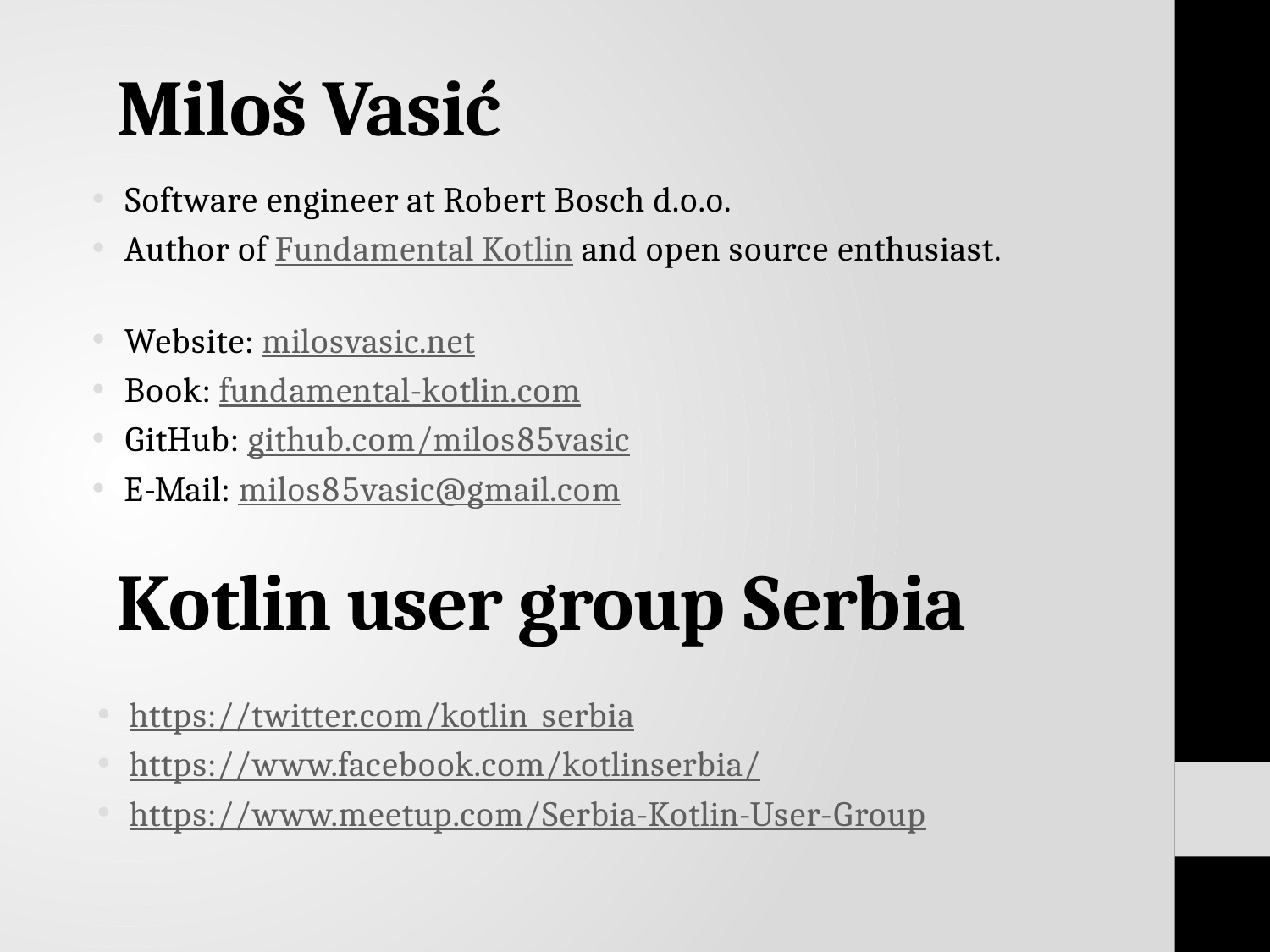

# Miloš Vasić
Software engineer at Robert Bosch d.o.o.
Author of Fundamental Kotlin and open source enthusiast.
Website: milosvasic.net
Book: fundamental-kotlin.com
GitHub: github.com/milos85vasic
E-Mail: milos85vasic@gmail.com
Kotlin user group Serbia
https://twitter.com/kotlin_serbia
https://www.facebook.com/kotlinserbia/
https://www.meetup.com/Serbia-Kotlin-User-Group